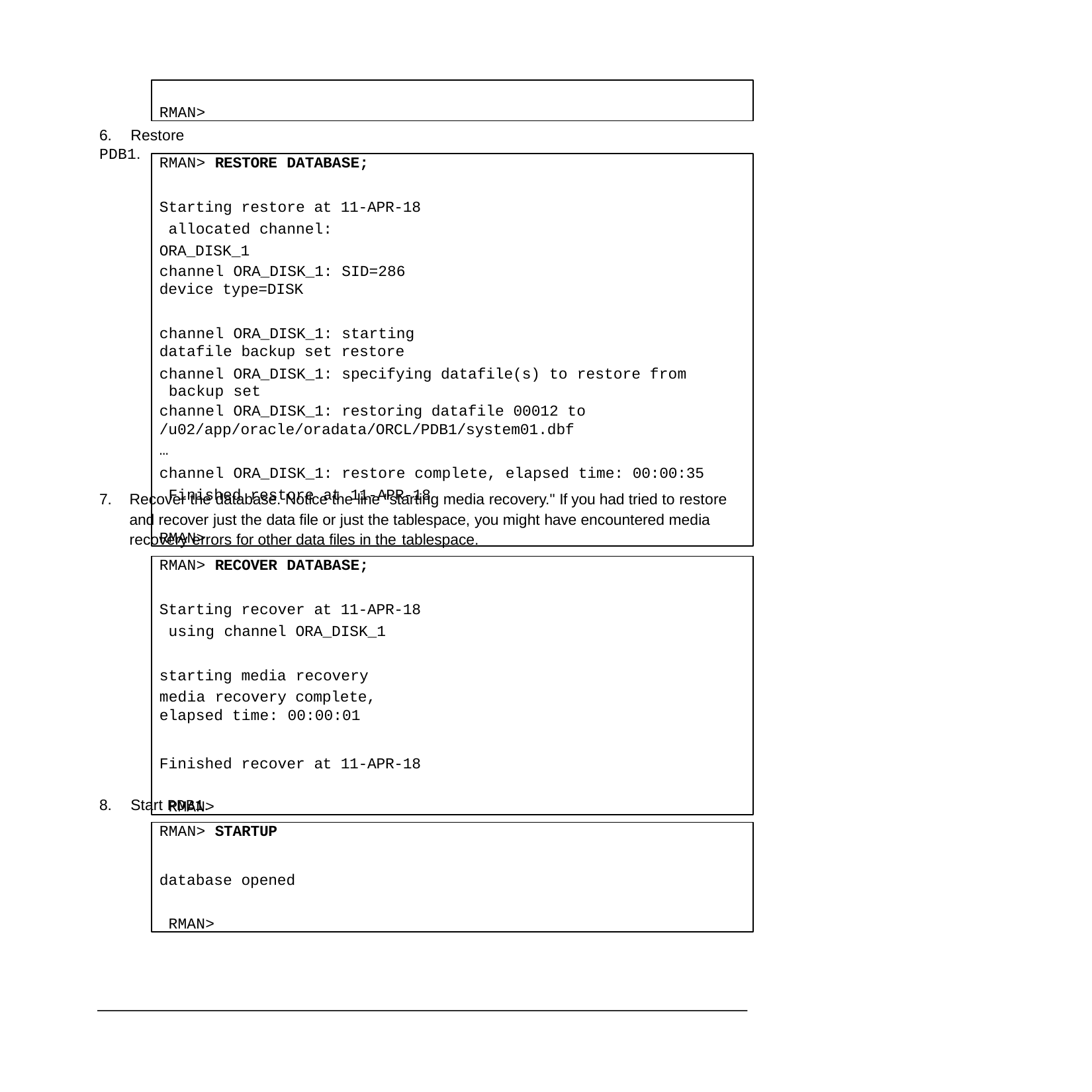

RMAN>
6.	Restore PDB1.
RMAN> RESTORE DATABASE;

Starting restore at 11-APR-18  allocated channel: ORA_DISK_1
channel ORA_DISK_1: SID=286 device type=DISK

channel ORA_DISK_1: starting datafile backup set restore
channel ORA_DISK_1: specifying datafile(s) to restore from  backup set
channel ORA_DISK_1: restoring datafile 00012 to
/u02/app/oracle/oradata/ORCL/PDB1/system01.dbf
…
channel ORA_DISK_1: restore complete, elapsed time: 00:00:35  Finished restore at 11-APR-18

RMAN>
7.	Recover the database. Notice the line "starting media recovery." If you had tried to restore  and recover just the data file or just the tablespace, you might have encountered media  recovery errors for other data files in the tablespace.
RMAN> RECOVER DATABASE;

Starting recover at 11-APR-18  using channel ORA_DISK_1

starting media recovery
media recovery complete, elapsed time: 00:00:01
Finished recover at 11-APR-18  RMAN>
8.	Start PDB1.
RMAN> STARTUP
database opened  RMAN>